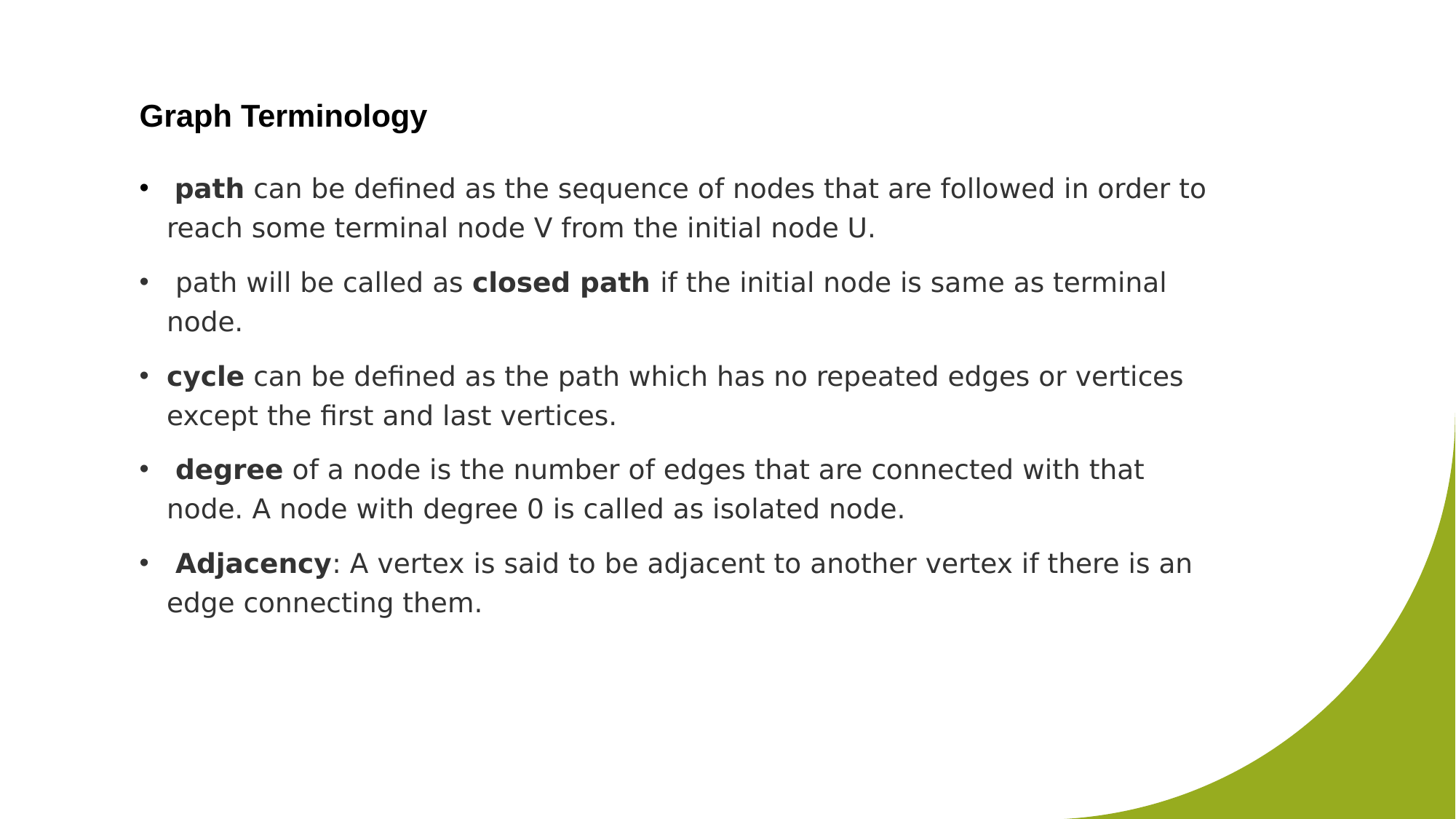

# Graph Terminology
 path can be defined as the sequence of nodes that are followed in order to reach some terminal node V from the initial node U.
 path will be called as closed path if the initial node is same as terminal node.
cycle can be defined as the path which has no repeated edges or vertices except the first and last vertices.
 degree of a node is the number of edges that are connected with that node. A node with degree 0 is called as isolated node.
 Adjacency: A vertex is said to be adjacent to another vertex if there is an edge connecting them.